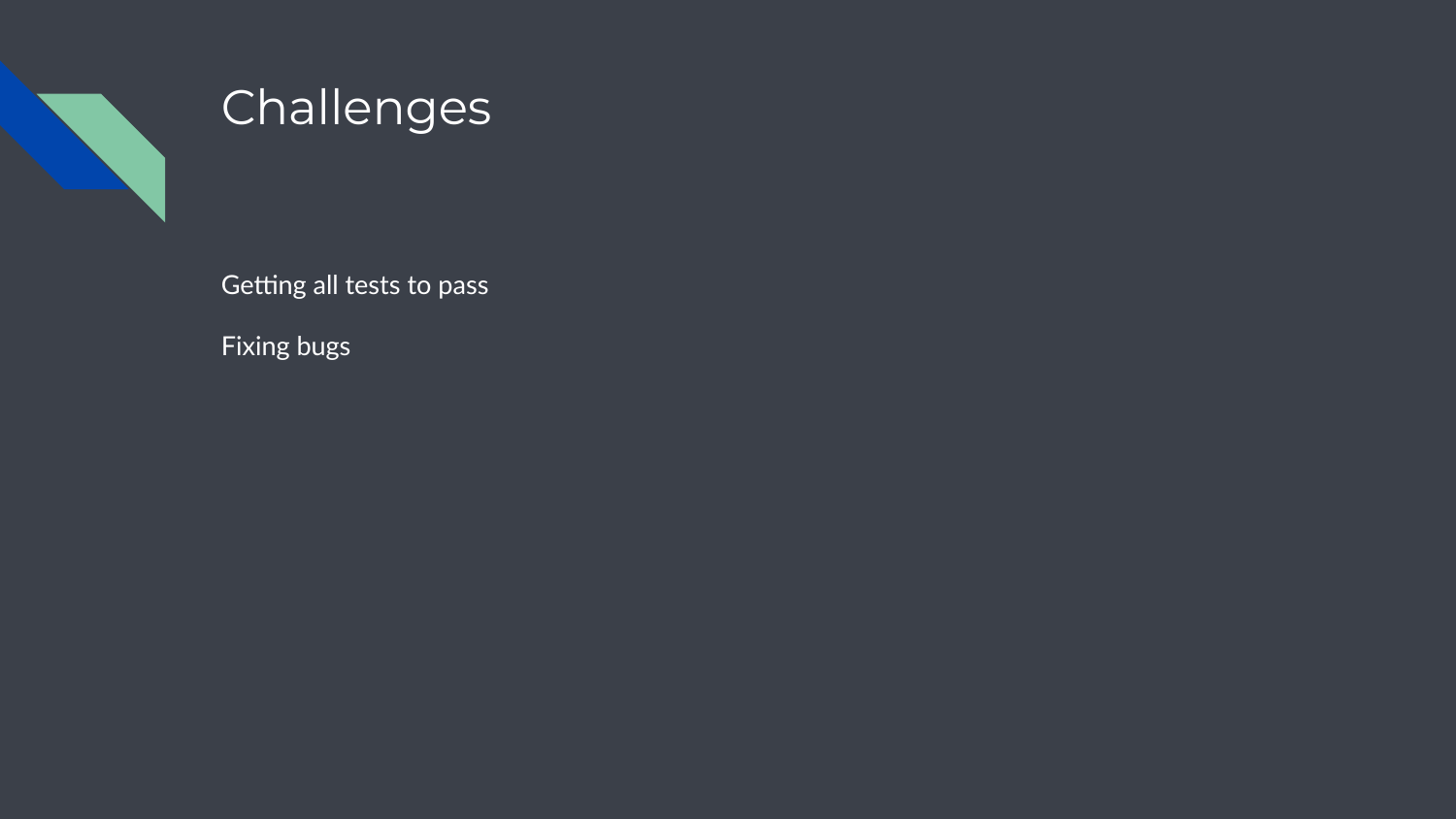

# Challenges
Getting all tests to pass
Fixing bugs